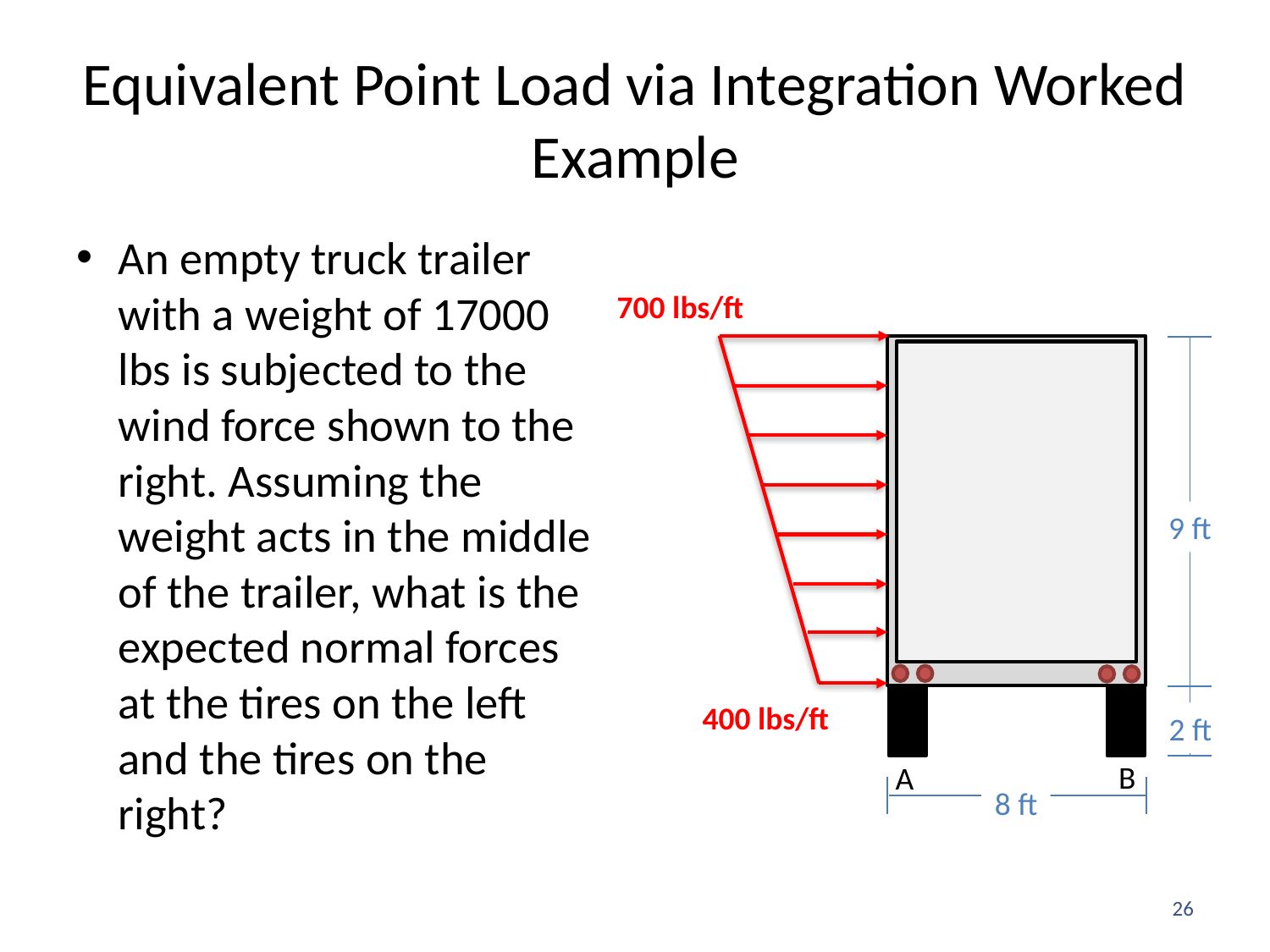

# Equivalent Point Load via Integration Worked Example
An empty truck trailer with a weight of 17000 lbs is subjected to the wind force shown to the right. Assuming the weight acts in the middle of the trailer, what is the expected normal forces at the tires on the left and the tires on the right?
700 lbs/ft

9 ft

400 lbs/ft
2 ft
8 ft
B
A
26